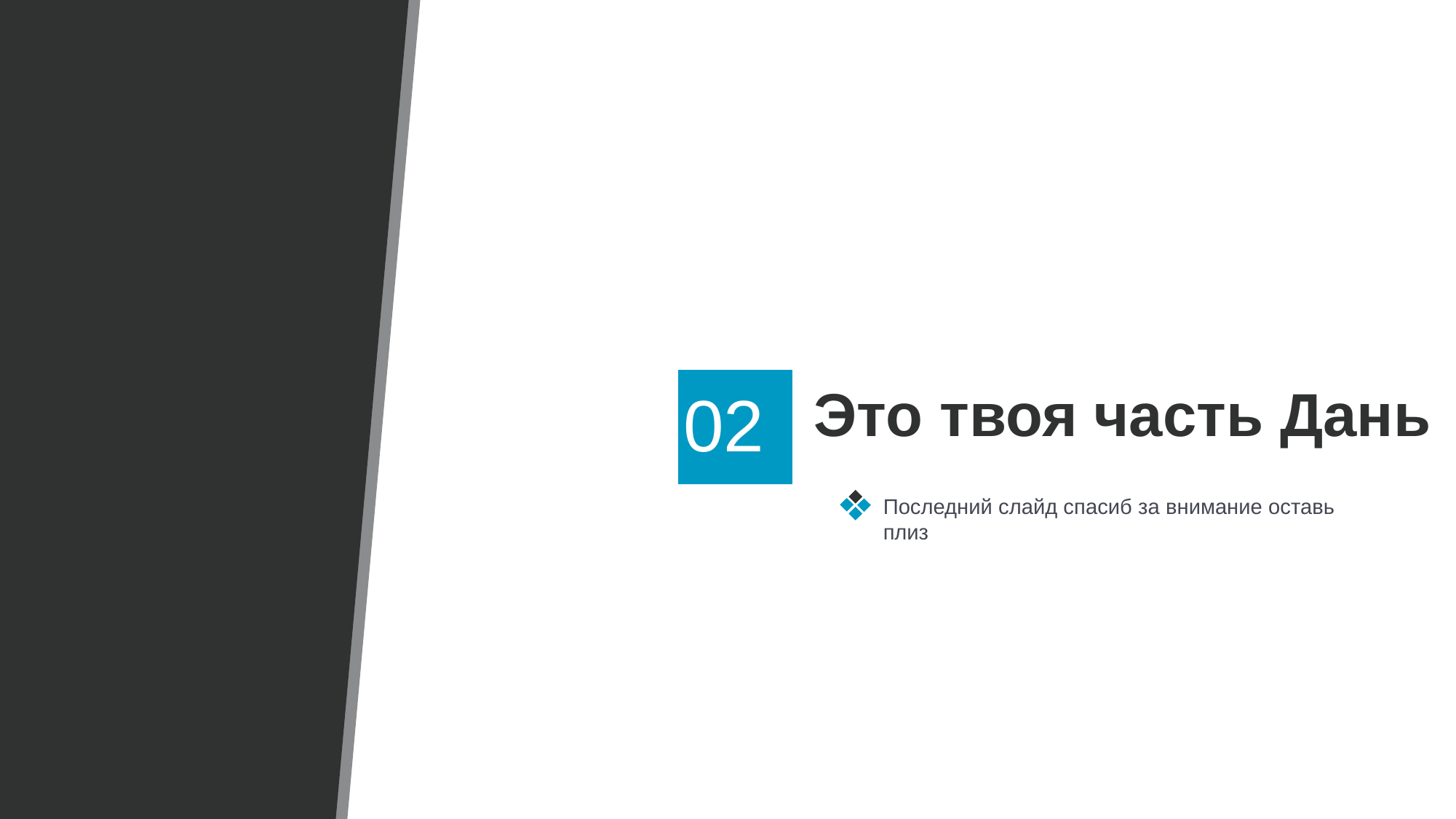

Это твоя часть Дань
02
Последний слайд спасиб за внимание оставь плиз